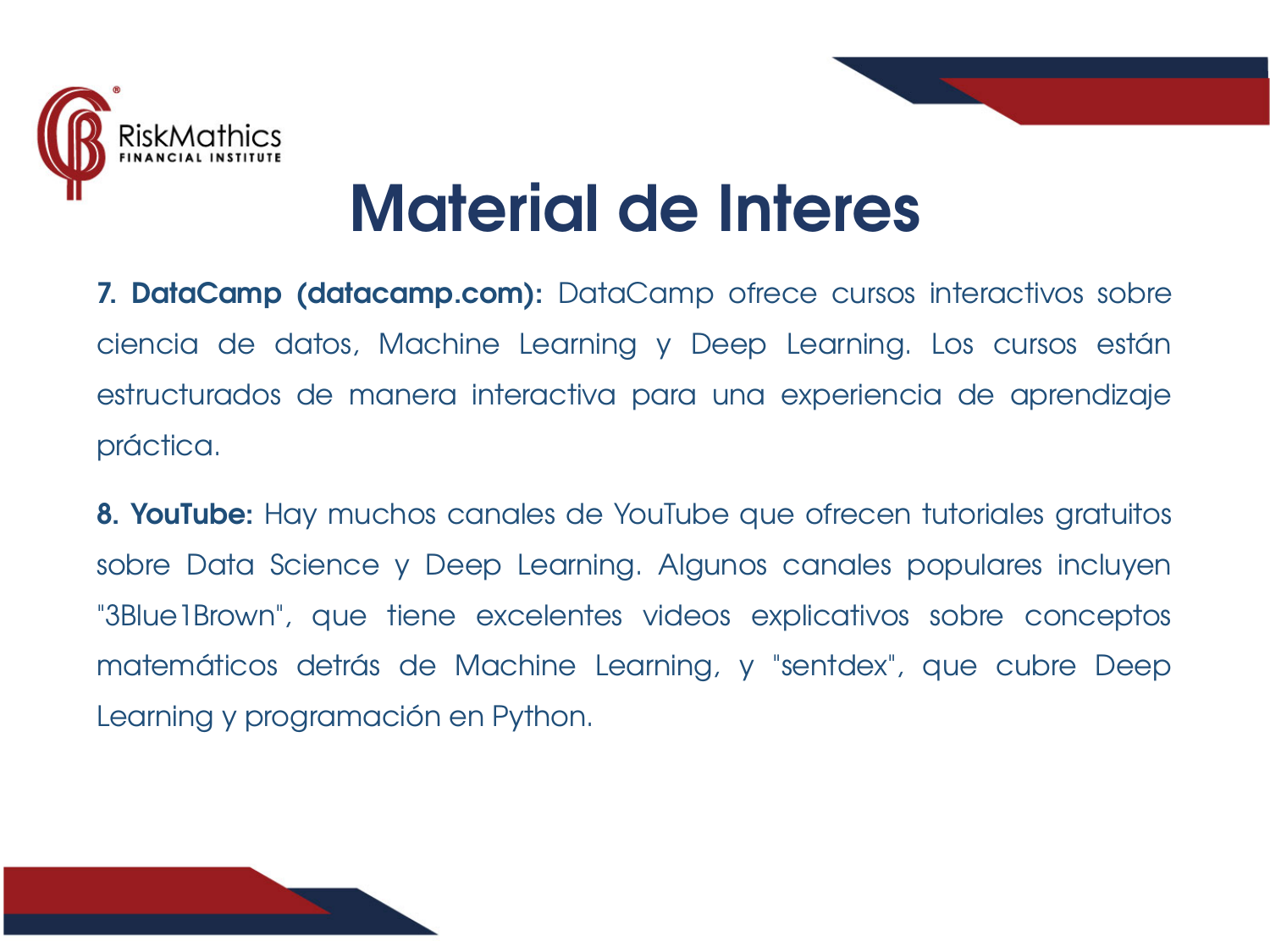

Material de Interes
7. DataCamp (datacamp.com): DataCamp ofrece cursos interactivos sobre ciencia de datos, Machine Learning y Deep Learning. Los cursos están estructurados de manera interactiva para una experiencia de aprendizaje práctica.
8. YouTube: Hay muchos canales de YouTube que ofrecen tutoriales gratuitos sobre Data Science y Deep Learning. Algunos canales populares incluyen "3Blue1Brown", que tiene excelentes videos explicativos sobre conceptos matemáticos detrás de Machine Learning, y "sentdex", que cubre Deep Learning y programación en Python.